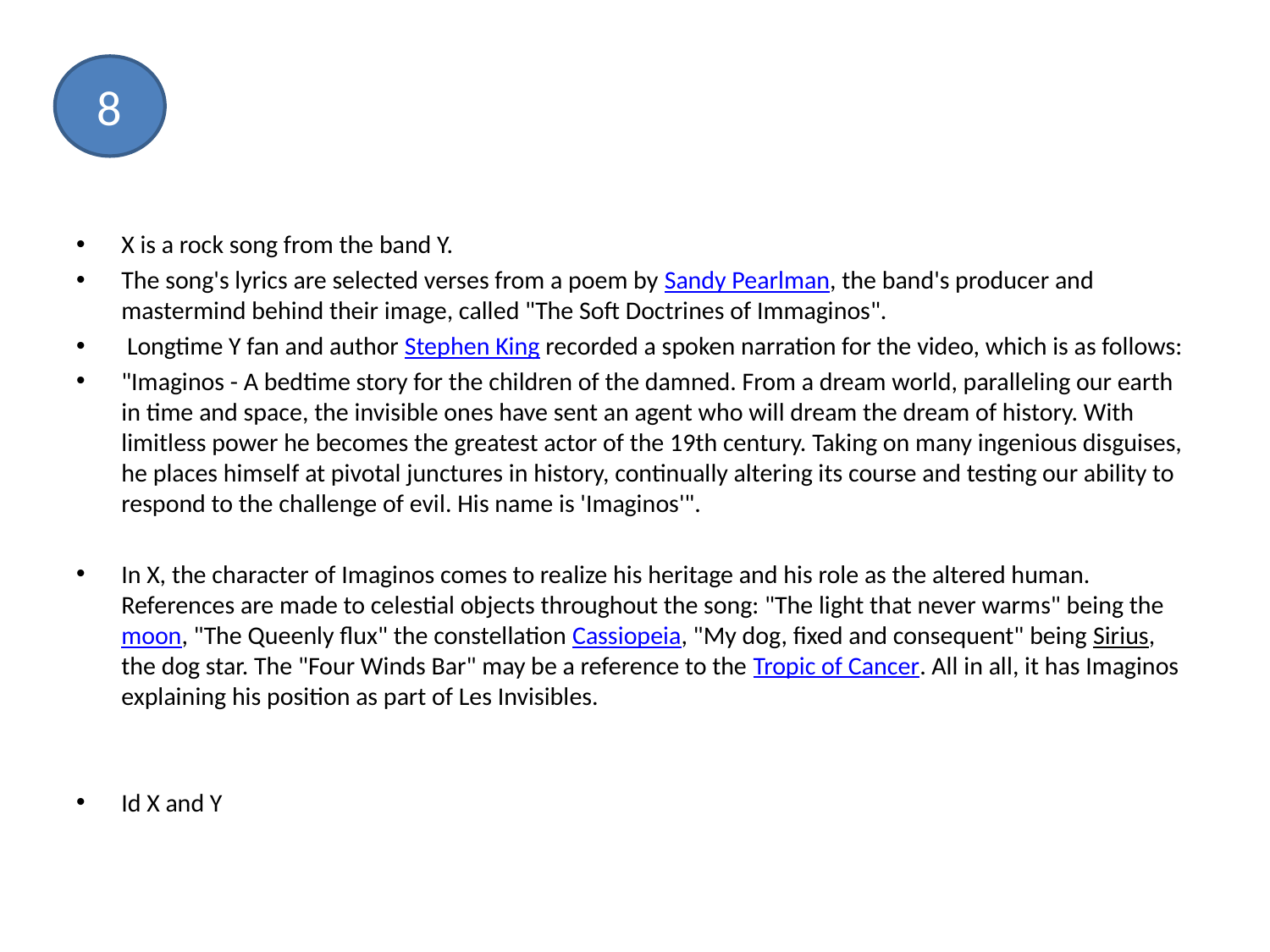

#
8
X is a rock song from the band Y.
The song's lyrics are selected verses from a poem by Sandy Pearlman, the band's producer and mastermind behind their image, called "The Soft Doctrines of Immaginos".
 Longtime Y fan and author Stephen King recorded a spoken narration for the video, which is as follows:
"Imaginos - A bedtime story for the children of the damned. From a dream world, paralleling our earth in time and space, the invisible ones have sent an agent who will dream the dream of history. With limitless power he becomes the greatest actor of the 19th century. Taking on many ingenious disguises, he places himself at pivotal junctures in history, continually altering its course and testing our ability to respond to the challenge of evil. His name is 'Imaginos'".

In X, the character of Imaginos comes to realize his heritage and his role as the altered human. References are made to celestial objects throughout the song: "The light that never warms" being the moon, "The Queenly flux" the constellation Cassiopeia, "My dog, fixed and consequent" being Sirius, the dog star. The "Four Winds Bar" may be a reference to the Tropic of Cancer. All in all, it has Imaginos explaining his position as part of Les Invisibles.

Id X and Y